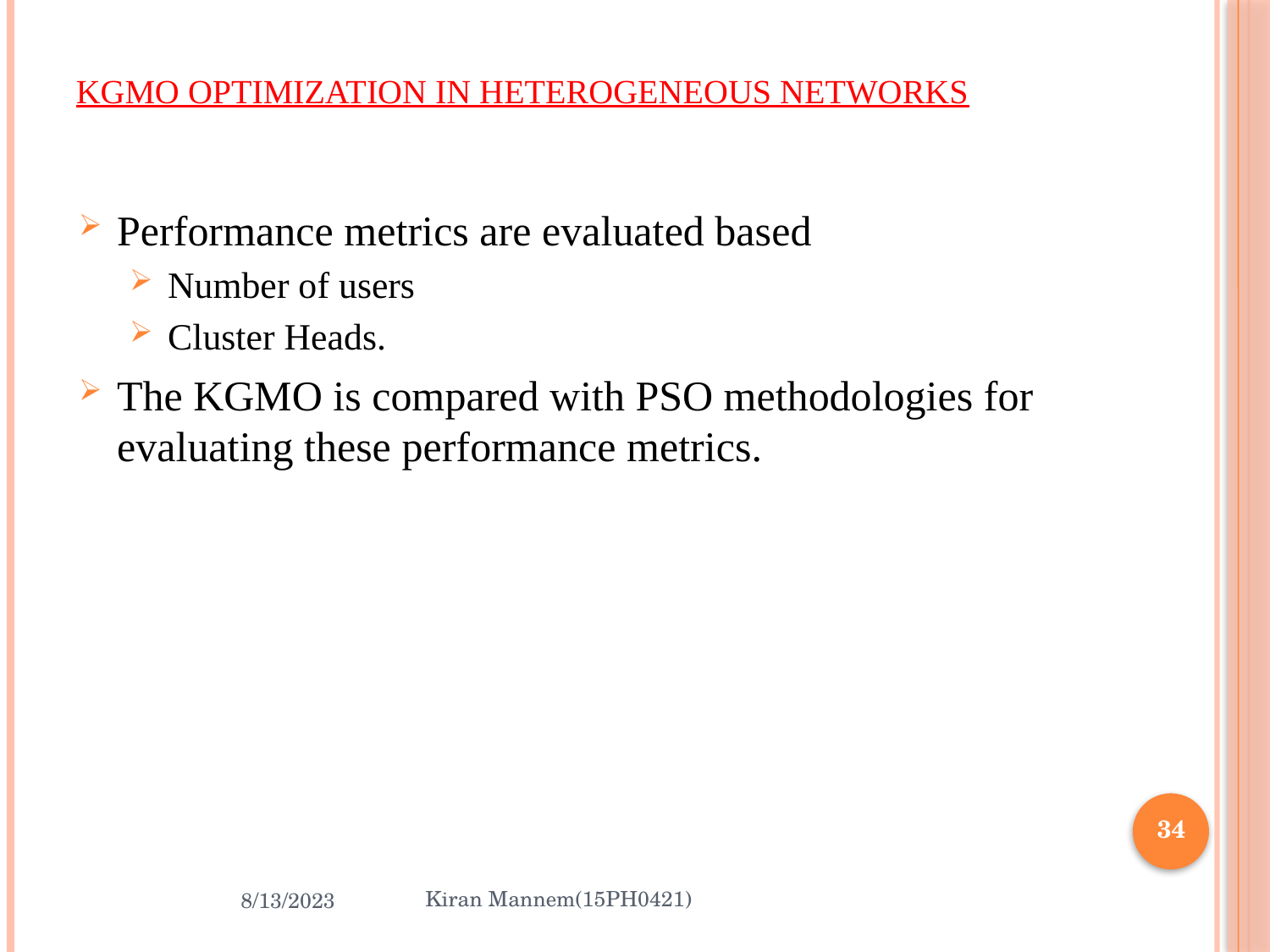

# KGMO optimization in Heterogeneous networks
Performance metrics are evaluated based
Number of users
Cluster Heads.
The KGMO is compared with PSO methodologies for evaluating these performance metrics.

34
8/13/2023
Kiran Mannem(15PH0421)